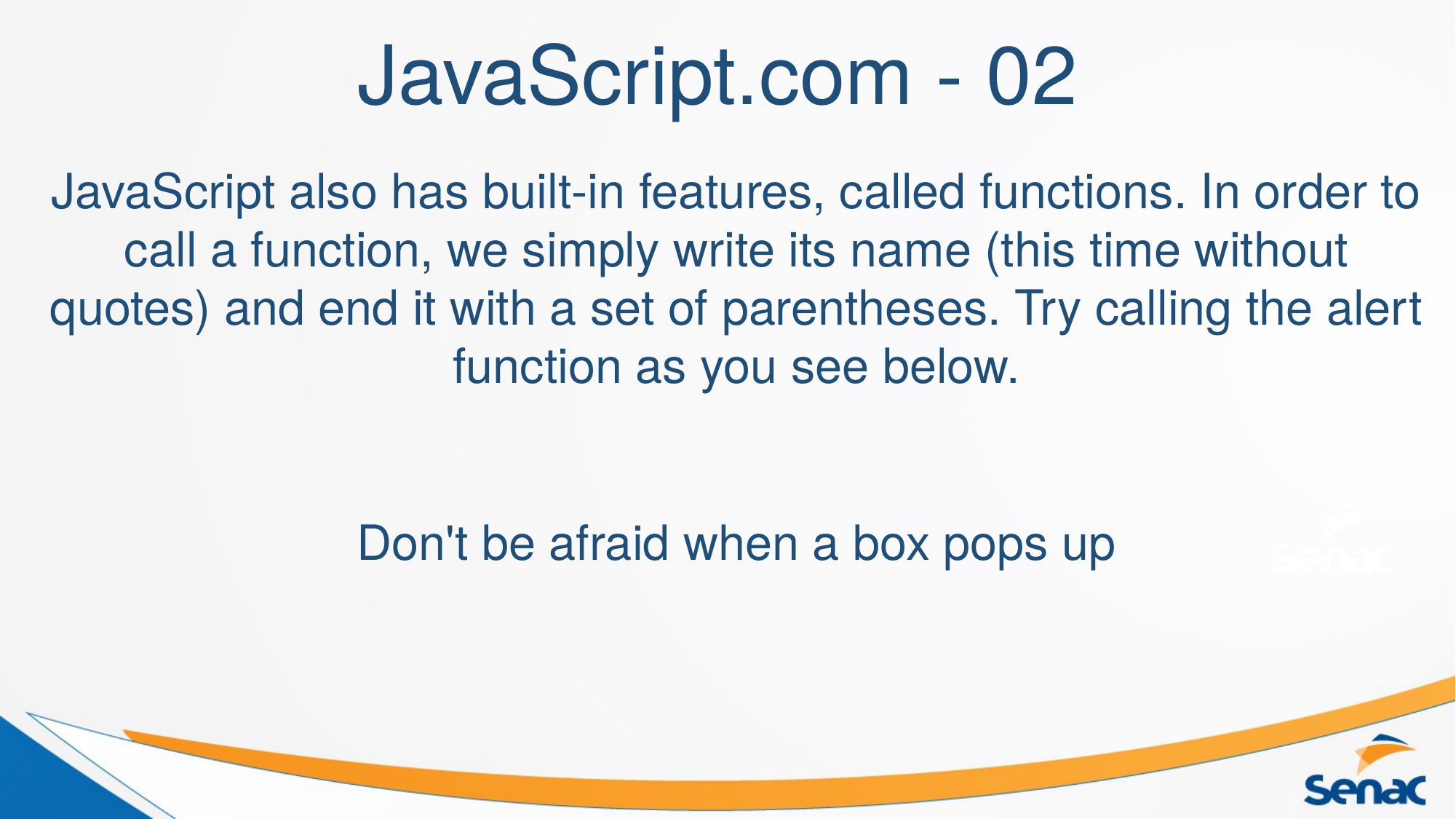

# JavaScript.com - 02
JavaScript also has built-in features, called functions. In order to call a function, we simply write its name (this time without quotes) and end it with a set of parentheses. Try calling the alert function as you see below.

Don't be afraid when a box pops up